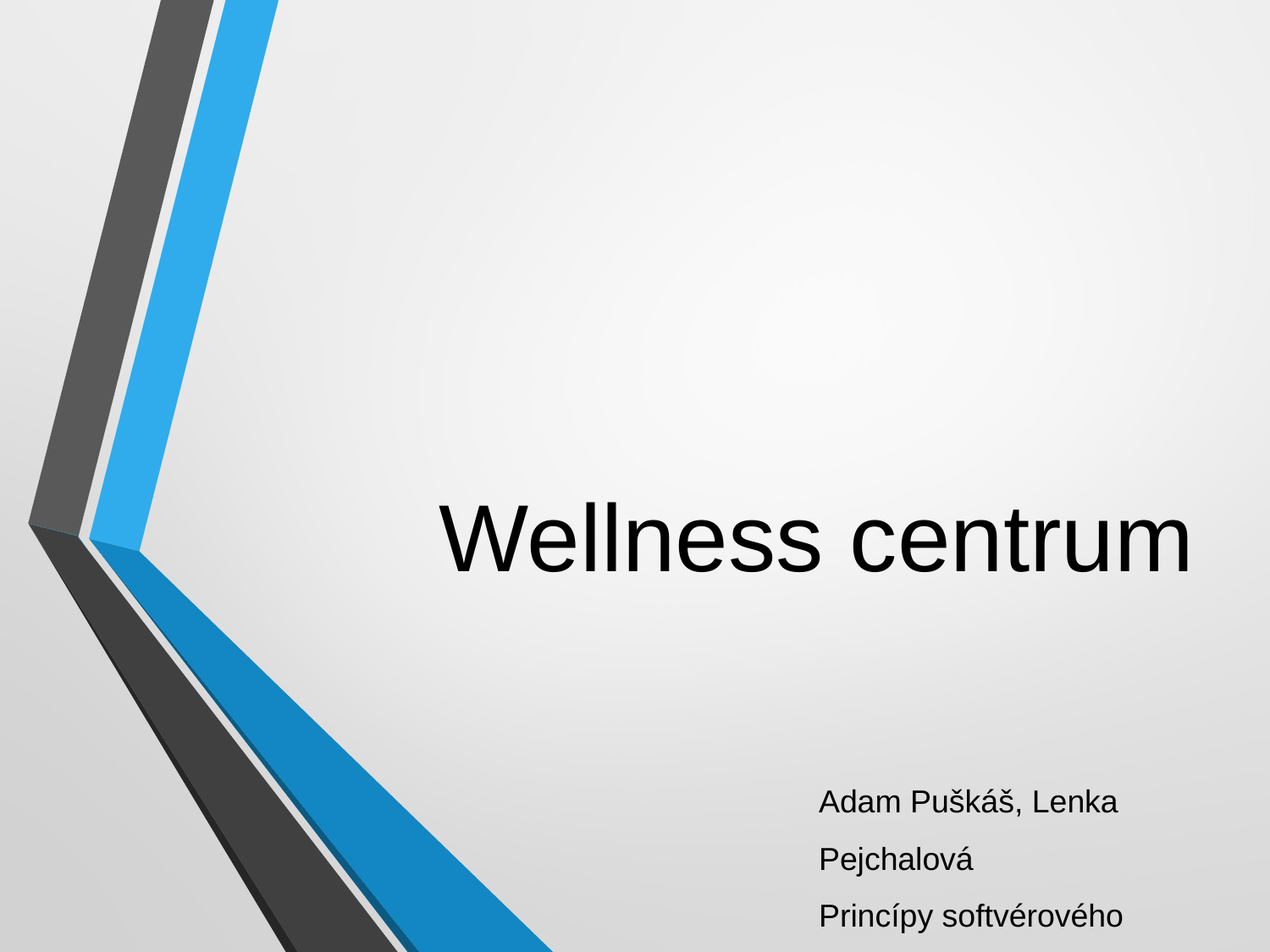

# Wellness centrum

Adam Puškáš, Lenka Pejchalová
Princípy softvérového inžinierstva
Ak. rok 2016 / 2017